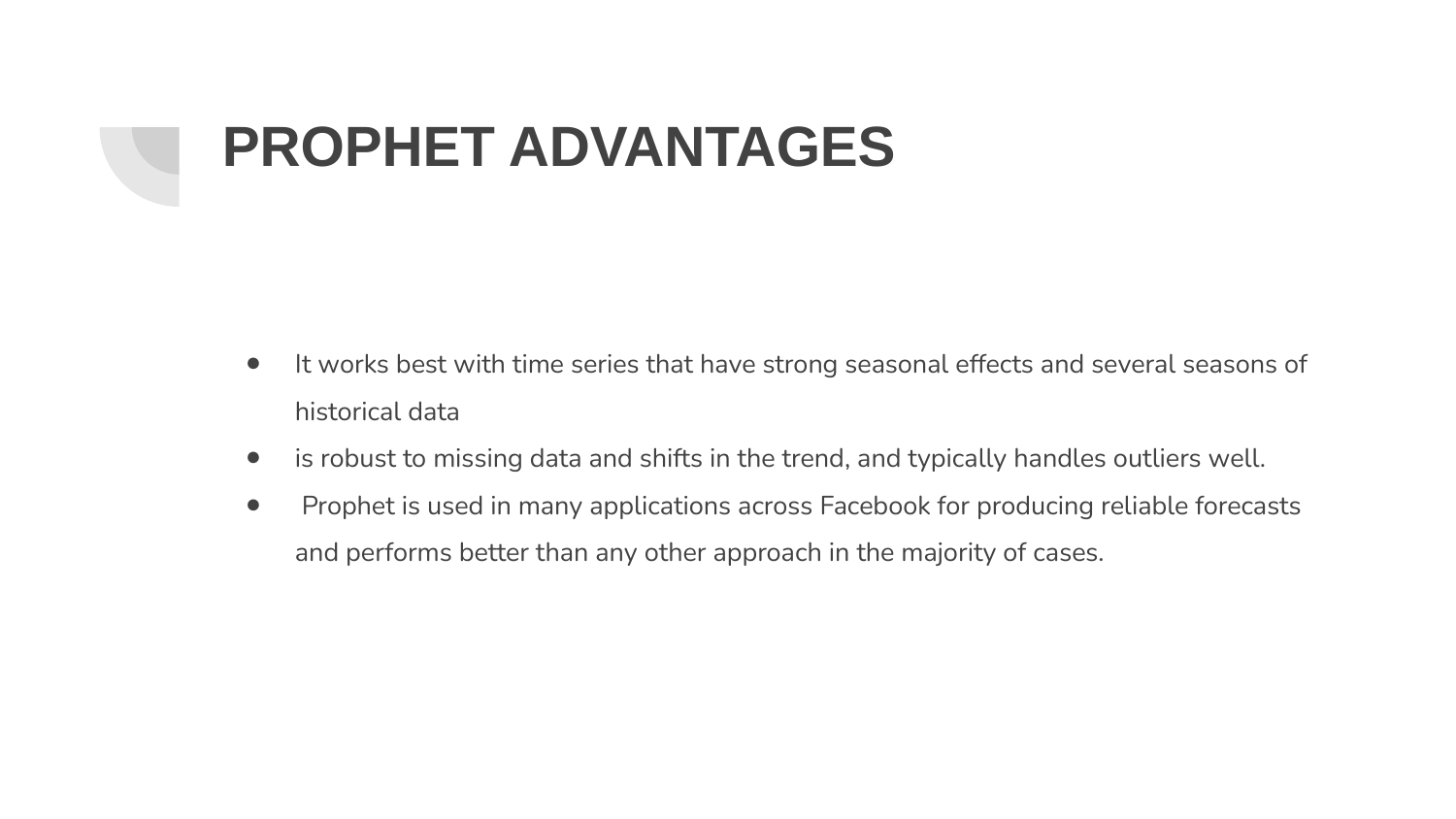

# PROPHET ADVANTAGES
It works best with time series that have strong seasonal effects and several seasons of historical data
is robust to missing data and shifts in the trend, and typically handles outliers well.
 Prophet is used in many applications across Facebook for producing reliable forecasts and performs better than any other approach in the majority of cases.